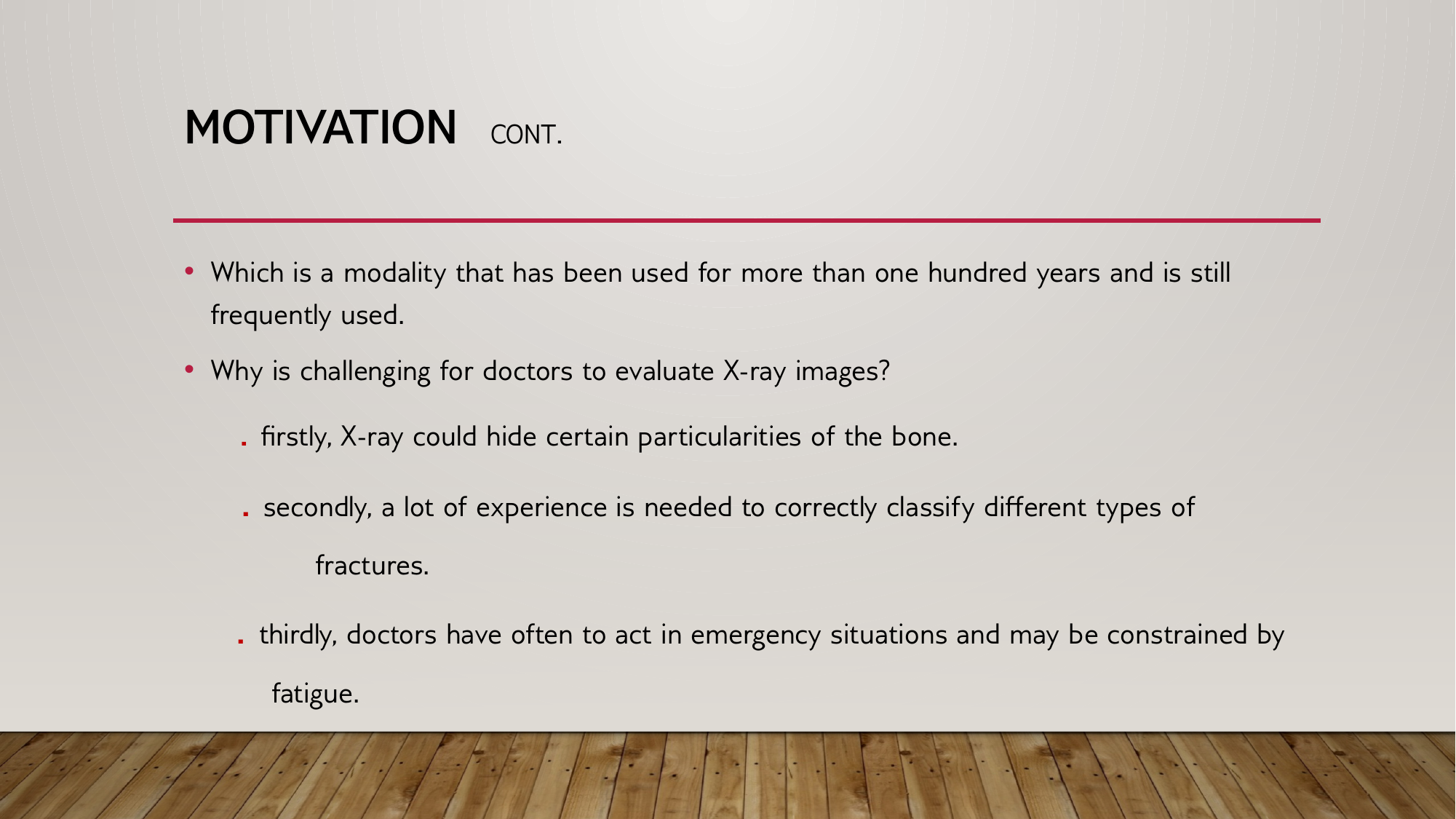

# Motivation  cont.
Which is a modality that has been used for more than one hundred years and is still frequently used.
Why is challenging for doctors to evaluate X-ray images?
      . firstly, X-ray could hide certain particularities of the bone.
      . secondly, a lot of experience is needed to correctly classify different types of
               fractures.
      . thirdly, doctors have often to act in emergency situations and may be constrained by
          fatigue.